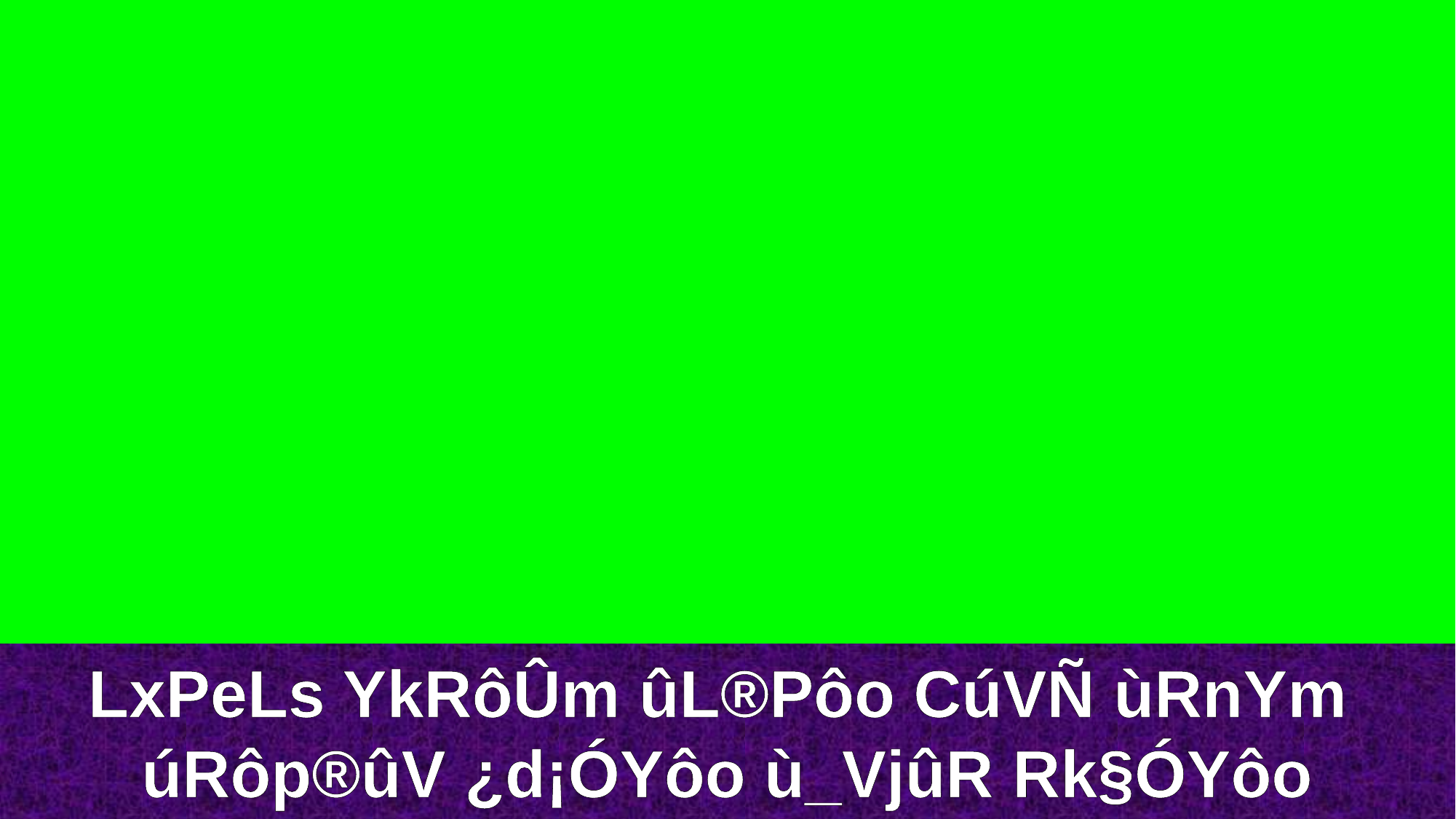

LxPeLs YkRôÛm ûL®Pôo CúVÑ ùRnYm
úRôp®ûV ¿d¡ÓYôo ù_VjûR Rk§ÓYôo